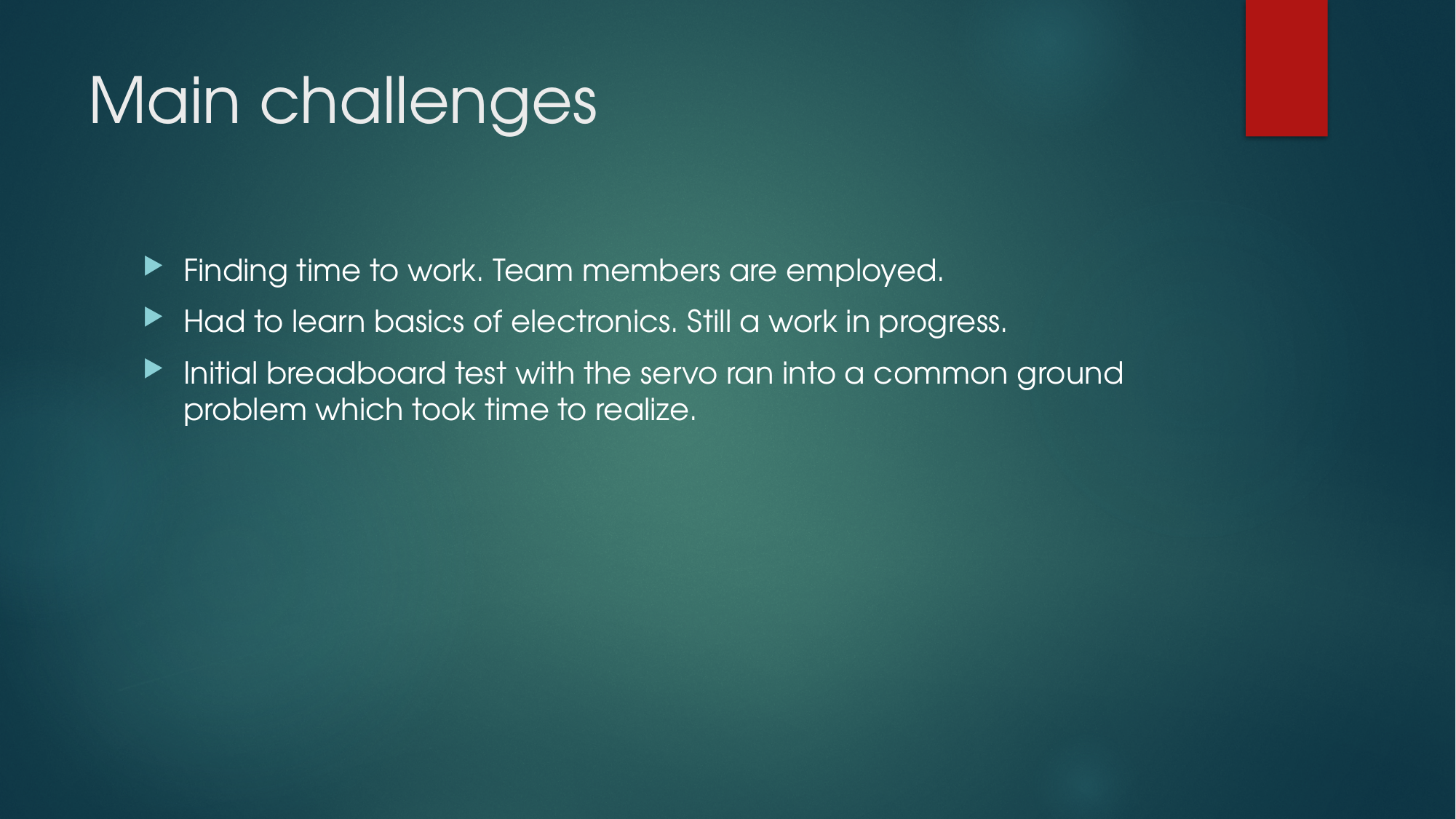

# Main challenges
Finding time to work. Team members are employed.
Had to learn basics of electronics. Still a work in progress.
Initial breadboard test with the servo ran into a common ground problem which took time to realize.